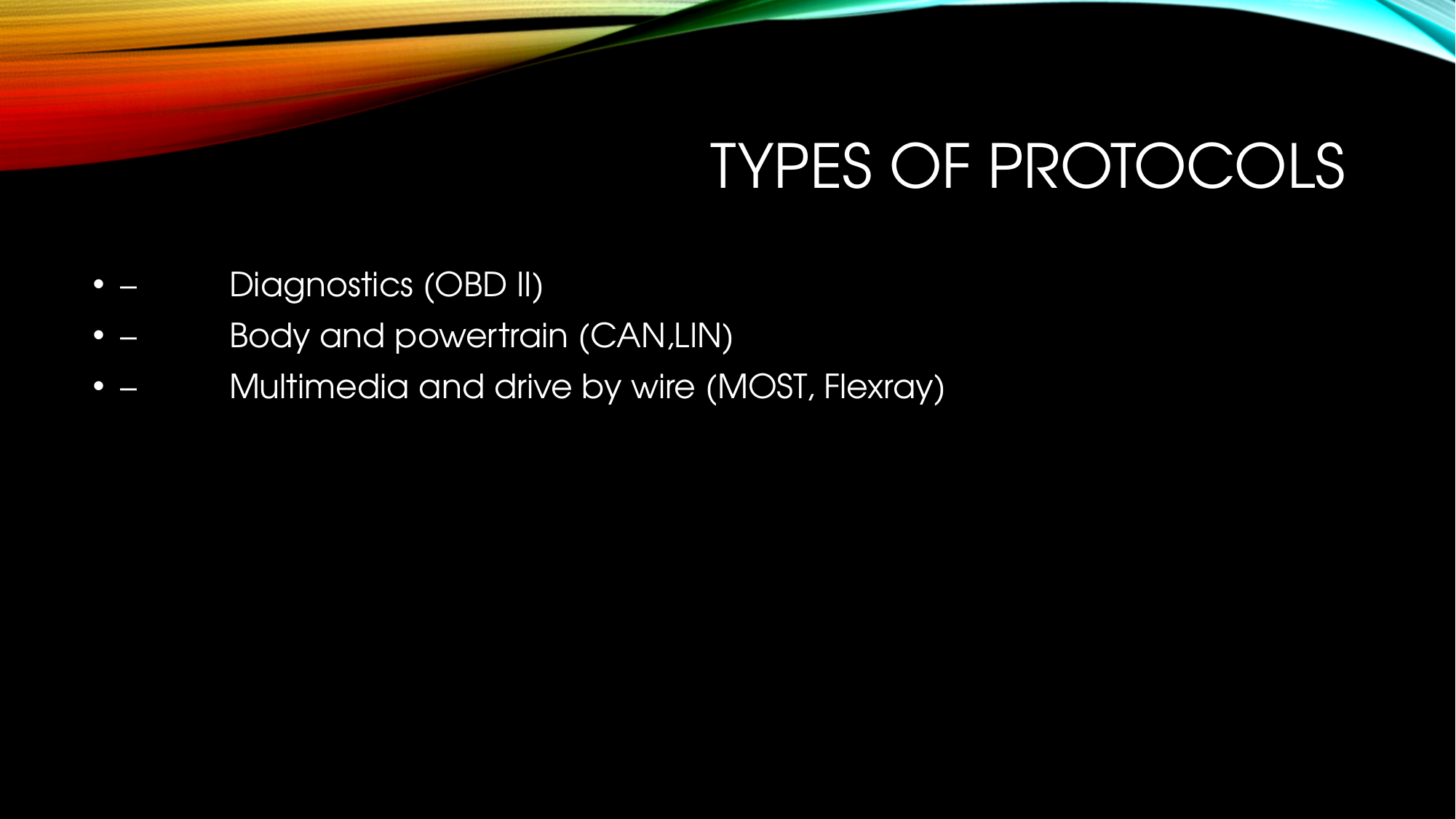

# Types of protocols
–	Diagnostics (OBD II)
–	Body and powertrain (CAN,LIN)
–	Multimedia and drive by wire (MOST, Flexray)